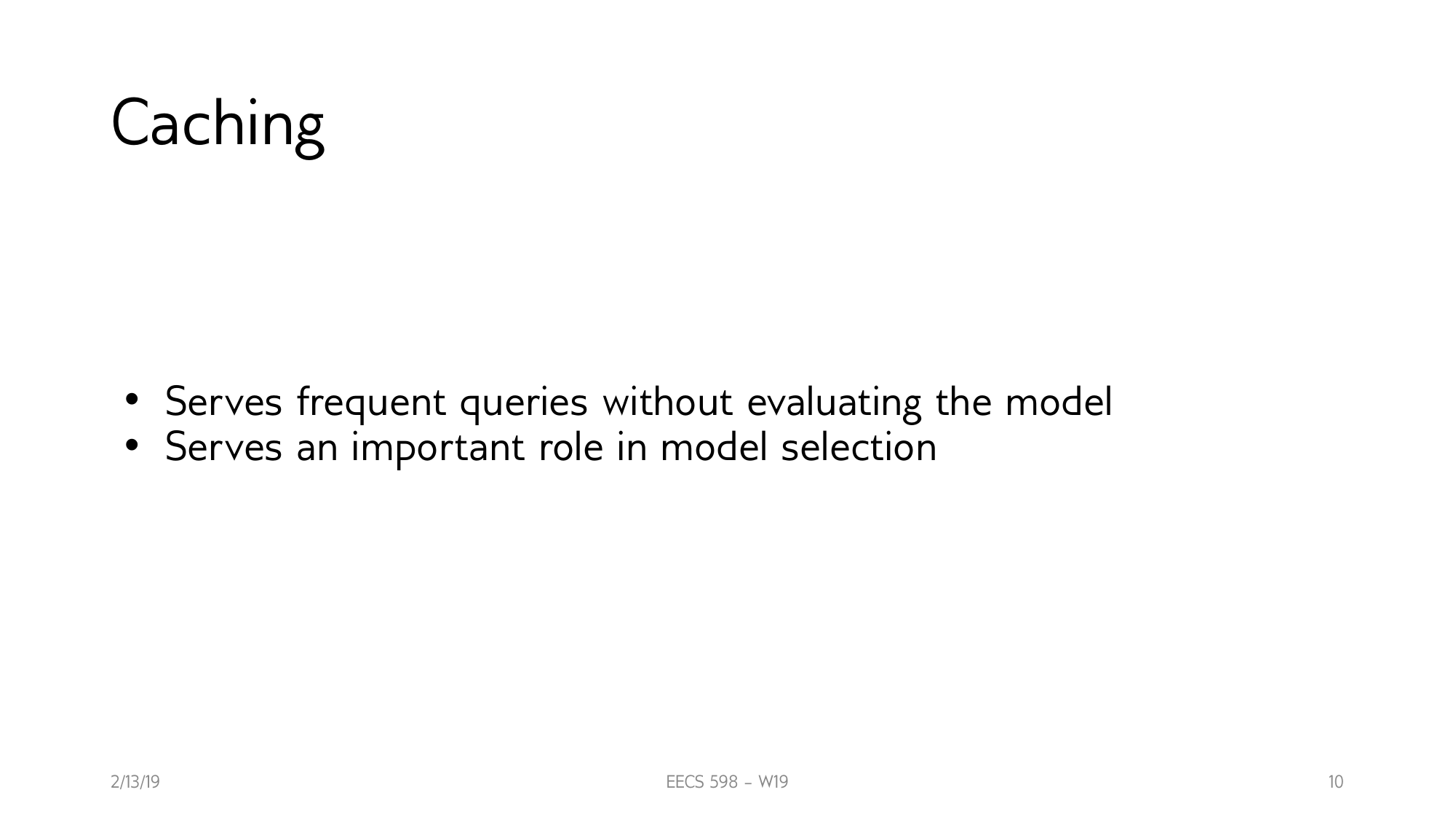

# Caching
Serves frequent queries without evaluating the model
Serves an important role in model selection
2/13/19
EECS 598 – W19
10